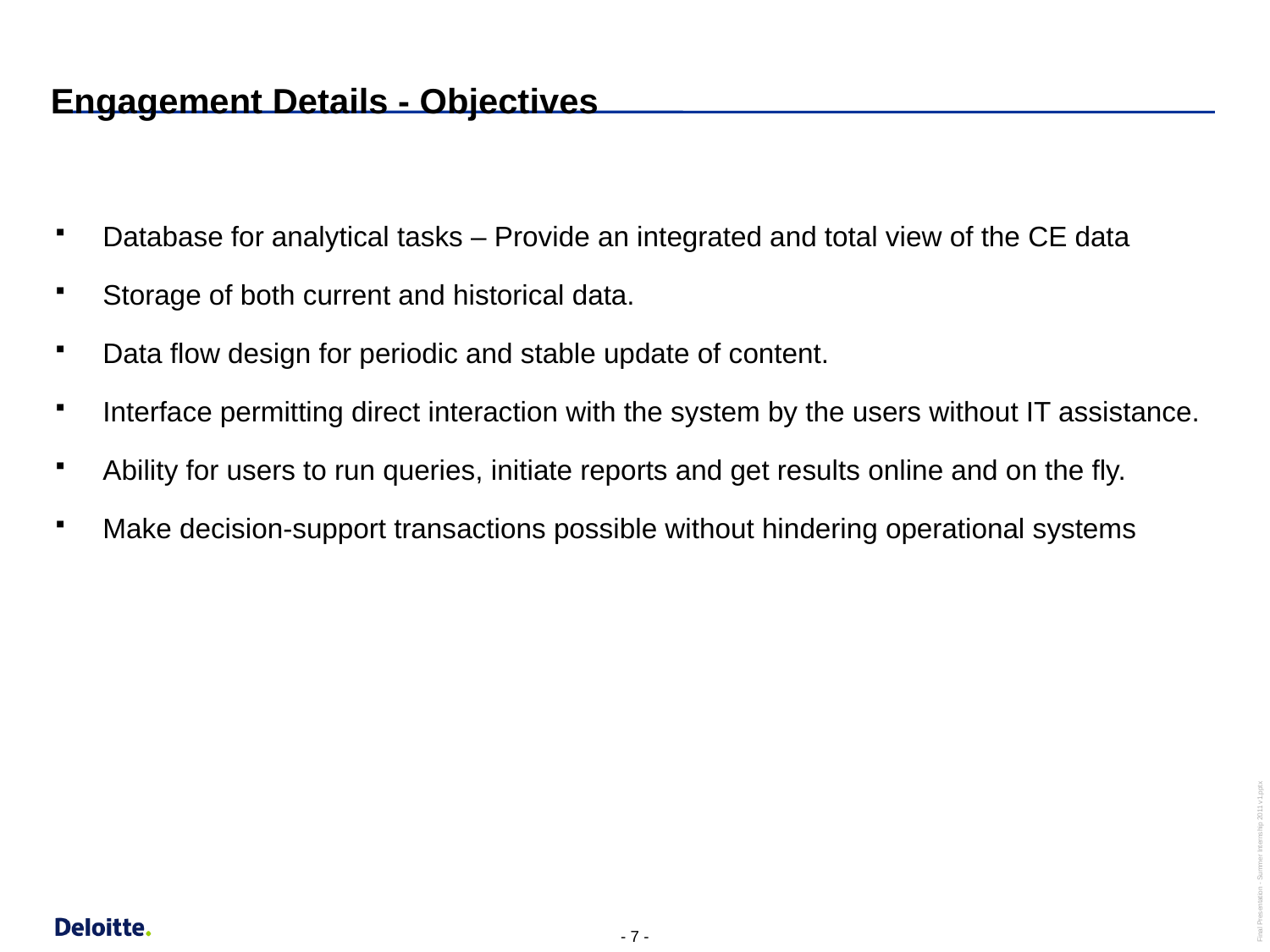

# Engagement Details - Objectives

Database for analytical tasks – Provide an integrated and total view of the CE data
Storage of both current and historical data.
Data flow design for periodic and stable update of content.
Interface permitting direct interaction with the system by the users without IT assistance.
Ability for users to run queries, initiate reports and get results online and on the fly.
Make decision-support transactions possible without hindering operational systems